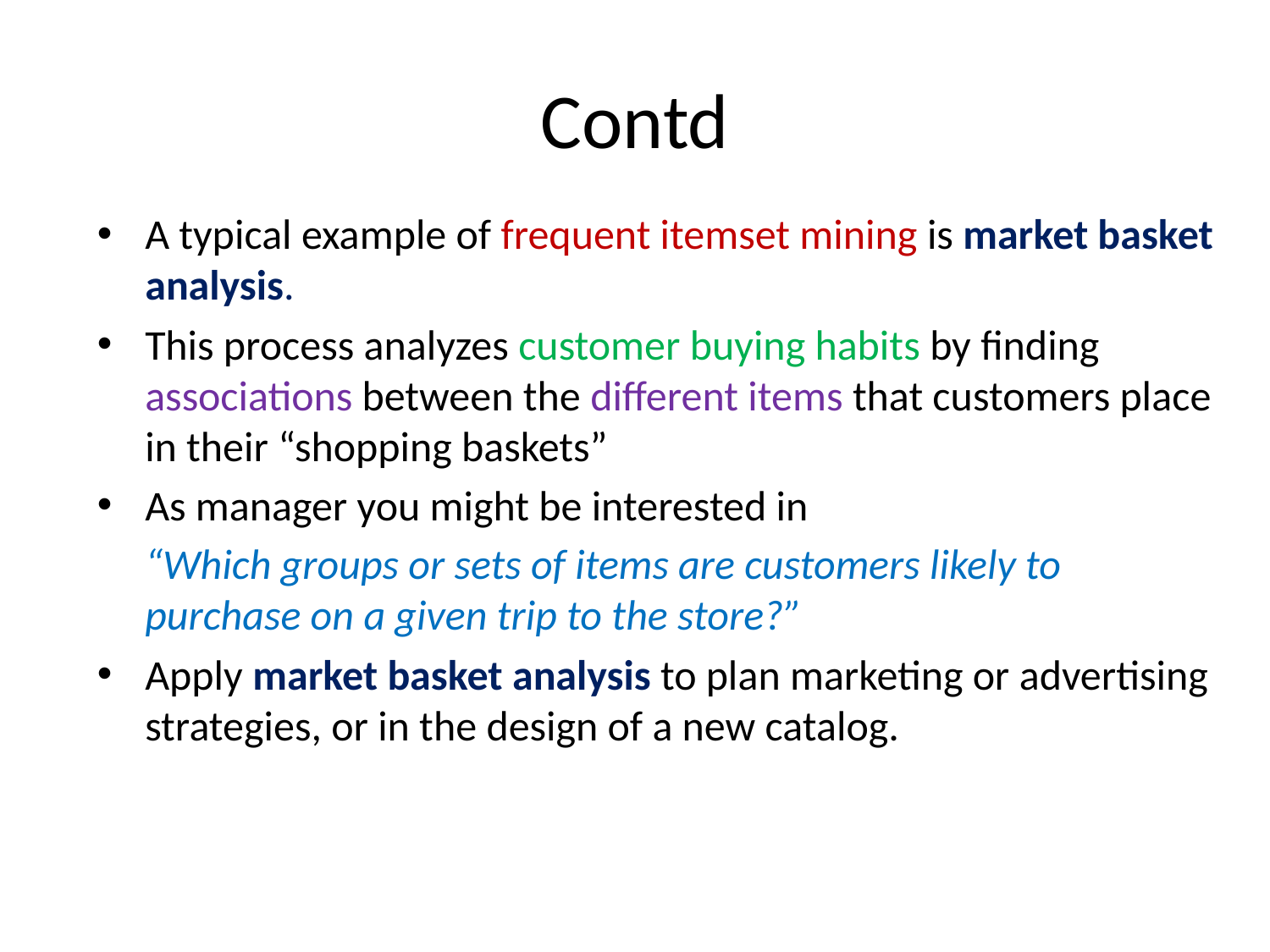

# Contd
A typical example of frequent itemset mining is market basket analysis.
This process analyzes customer buying habits by finding associations between the different items that customers place in their “shopping baskets”
As manager you might be interested in
     “Which groups or sets of items are customers likely to purchase on a given trip to the store?”
Apply market basket analysis to plan marketing or advertising strategies, or in the design of a new catalog.